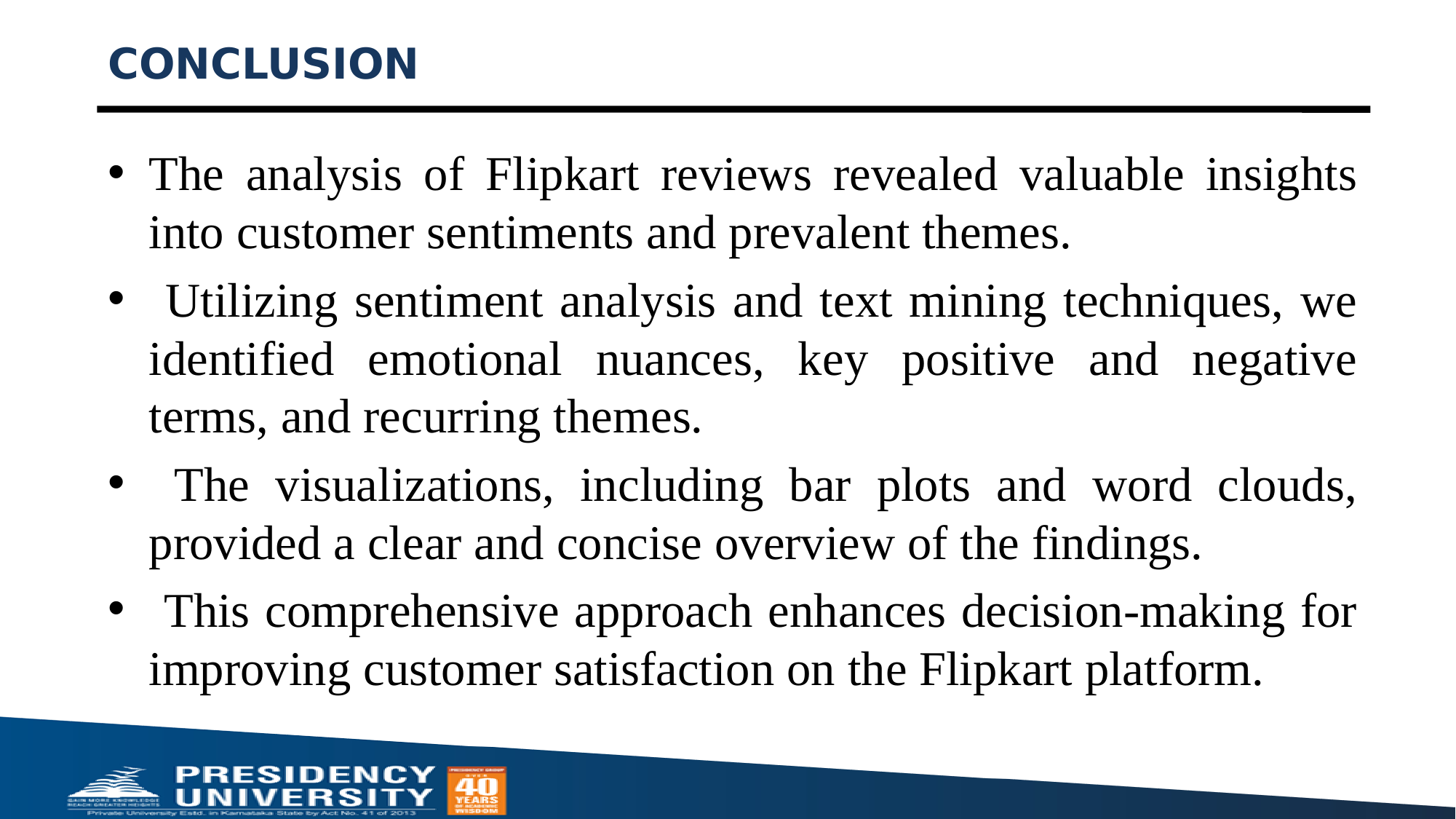

# CONCLUSION
The analysis of Flipkart reviews revealed valuable insights into customer sentiments and prevalent themes.
 Utilizing sentiment analysis and text mining techniques, we identified emotional nuances, key positive and negative terms, and recurring themes.
 The visualizations, including bar plots and word clouds, provided a clear and concise overview of the findings.
 This comprehensive approach enhances decision-making for improving customer satisfaction on the Flipkart platform.